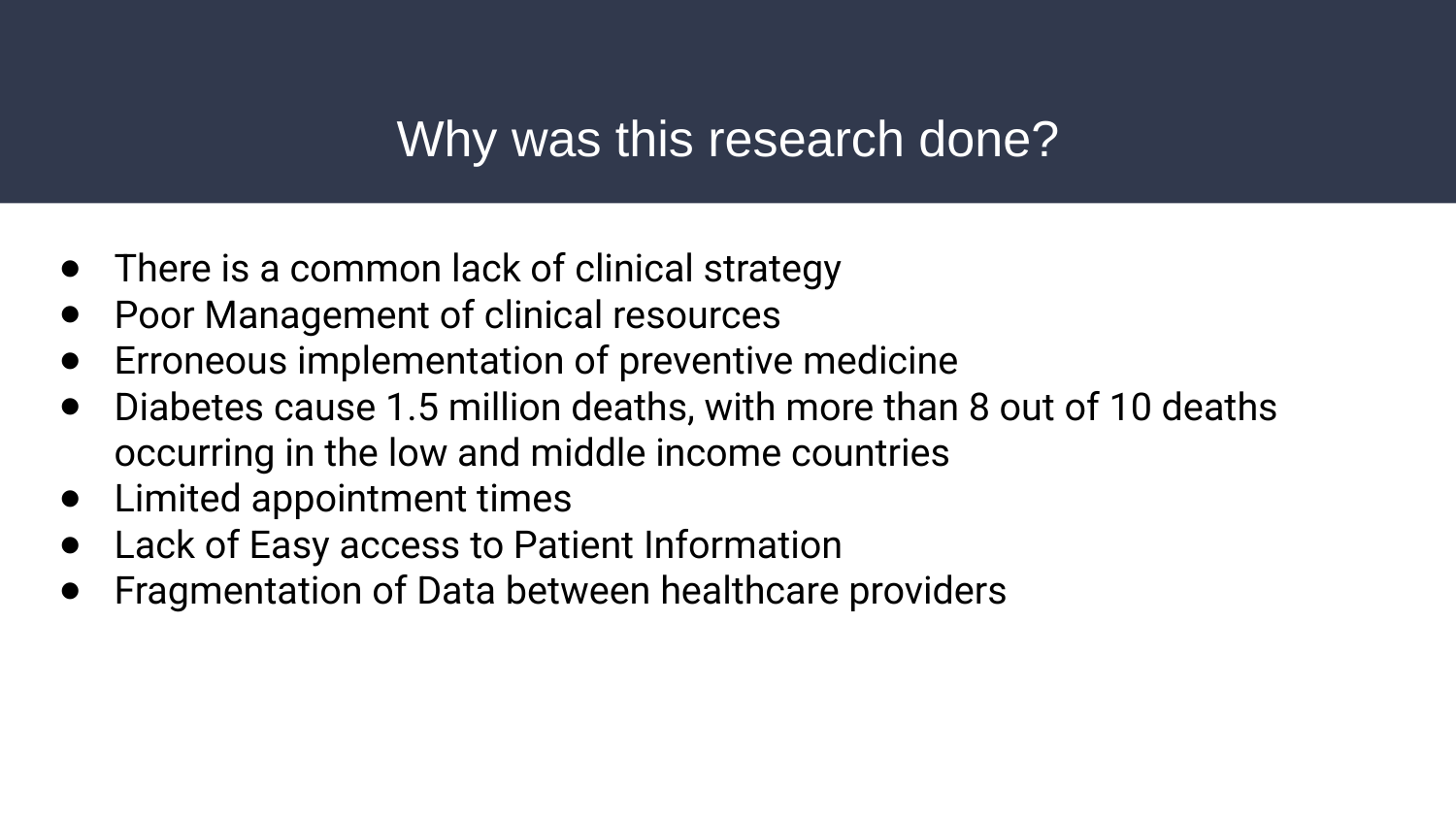

# Why was this research done?
There is a common lack of clinical strategy
Poor Management of clinical resources
Erroneous implementation of preventive medicine
Diabetes cause 1.5 million deaths, with more than 8 out of 10 deaths occurring in the low and middle income countries
Limited appointment times
Lack of Easy access to Patient Information
Fragmentation of Data between healthcare providers